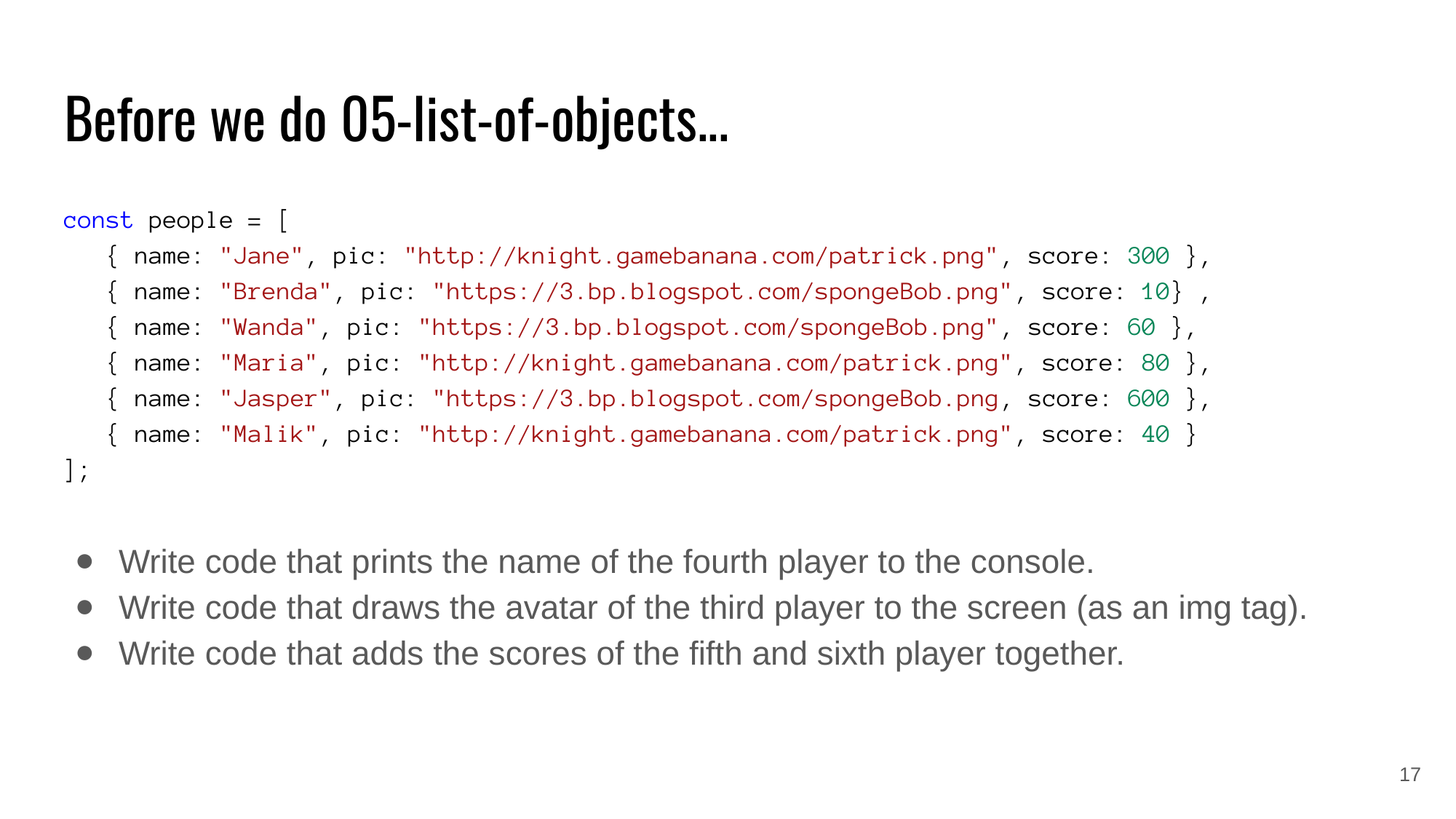

# Before we do 05-list-of-objects...
const people = [
   { name: "Jane", pic: "http://knight.gamebanana.com/patrick.png", score: 300 },
   { name: "Brenda", pic: "https://3.bp.blogspot.com/spongeBob.png", score: 10} ,
   { name: "Wanda", pic: "https://3.bp.blogspot.com/spongeBob.png", score: 60 },
   { name: "Maria", pic: "http://knight.gamebanana.com/patrick.png", score: 80 },
   { name: "Jasper", pic: "https://3.bp.blogspot.com/spongeBob.png, score: 600 },
   { name: "Malik", pic: "http://knight.gamebanana.com/patrick.png", score: 40 }
];
Write code that prints the name of the fourth player to the console.
Write code that draws the avatar of the third player to the screen (as an img tag).
Write code that adds the scores of the fifth and sixth player together.

17